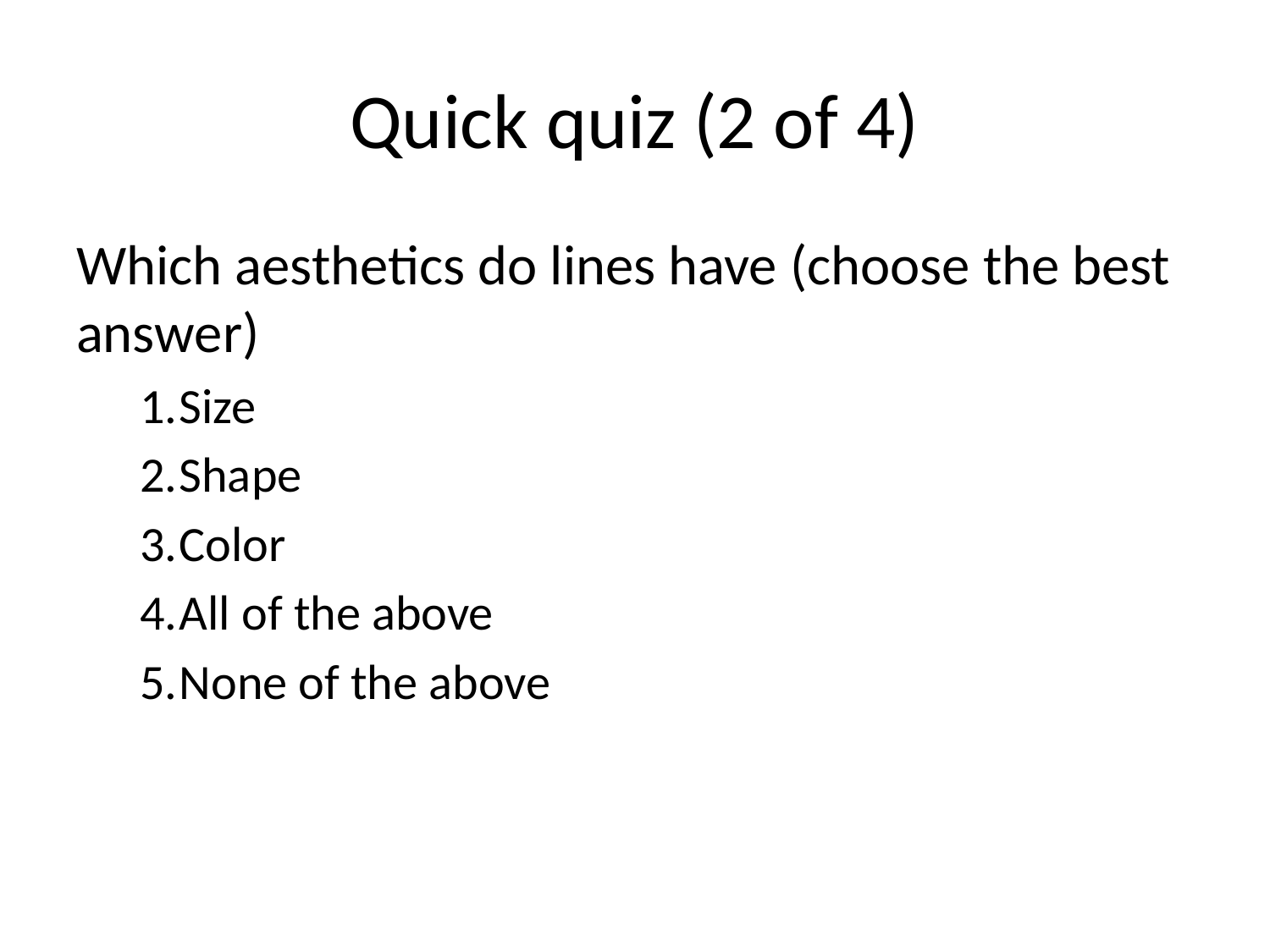

# Quick quiz (2 of 4)
Which aesthetics do lines have (choose the best answer)
Size
Shape
Color
All of the above
None of the above